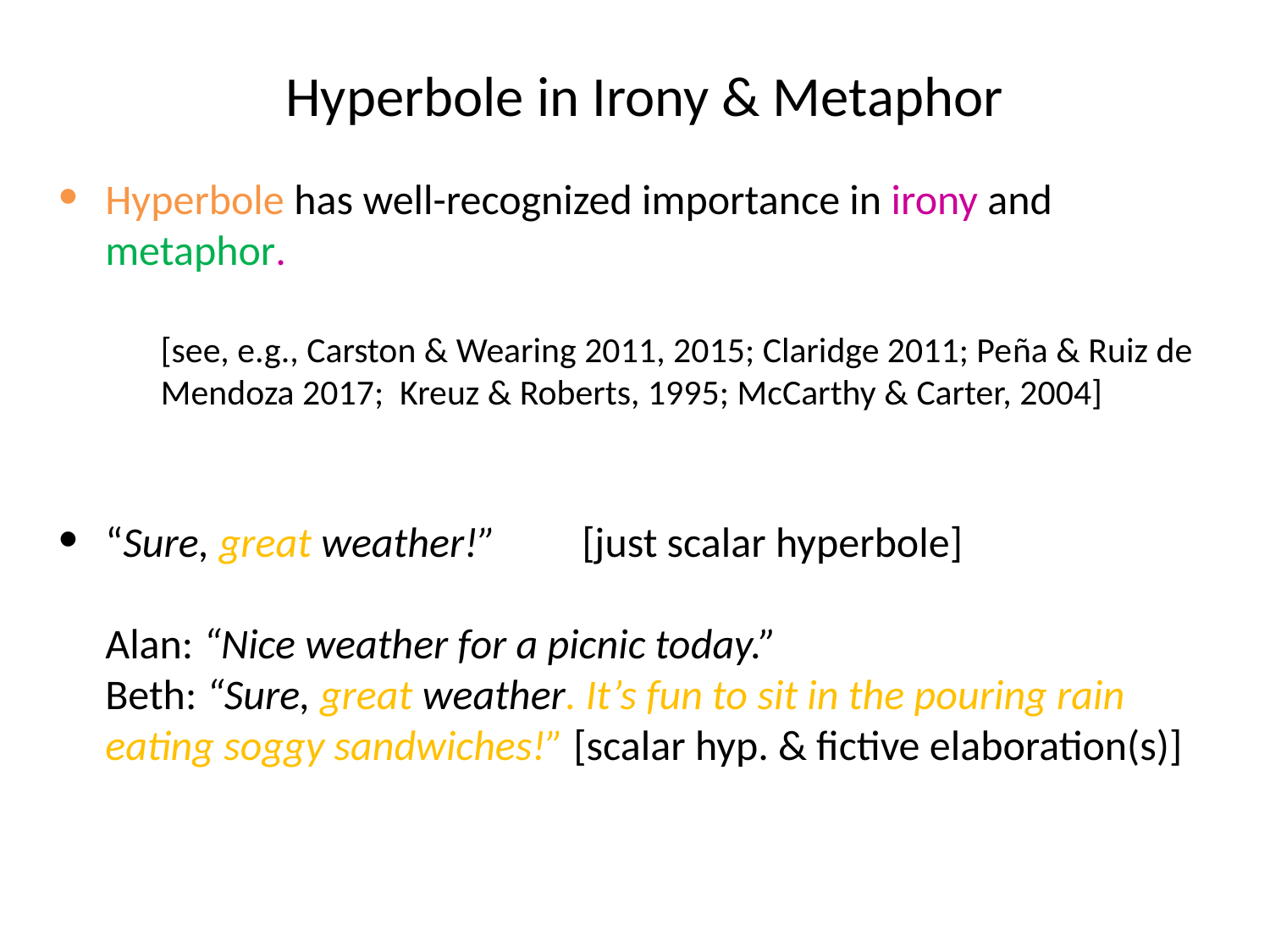

# Hyperbole in Irony & Metaphor
Hyperbole has well-recognized importance in irony and metaphor.
[see, e.g., Carston & Wearing 2011, 2015; Claridge 2011; Peña & Ruiz de Mendoza 2017;  Kreuz & Roberts, 1995; McCarthy & Carter, 2004]

“Sure, great weather!”         [just scalar hyperbole]

Alan: “Nice weather for a picnic today.”
Beth: “Sure, great weather. It’s fun to sit in the pouring rain eating soggy sandwiches!” [scalar hyp. & fictive elaboration(s)]